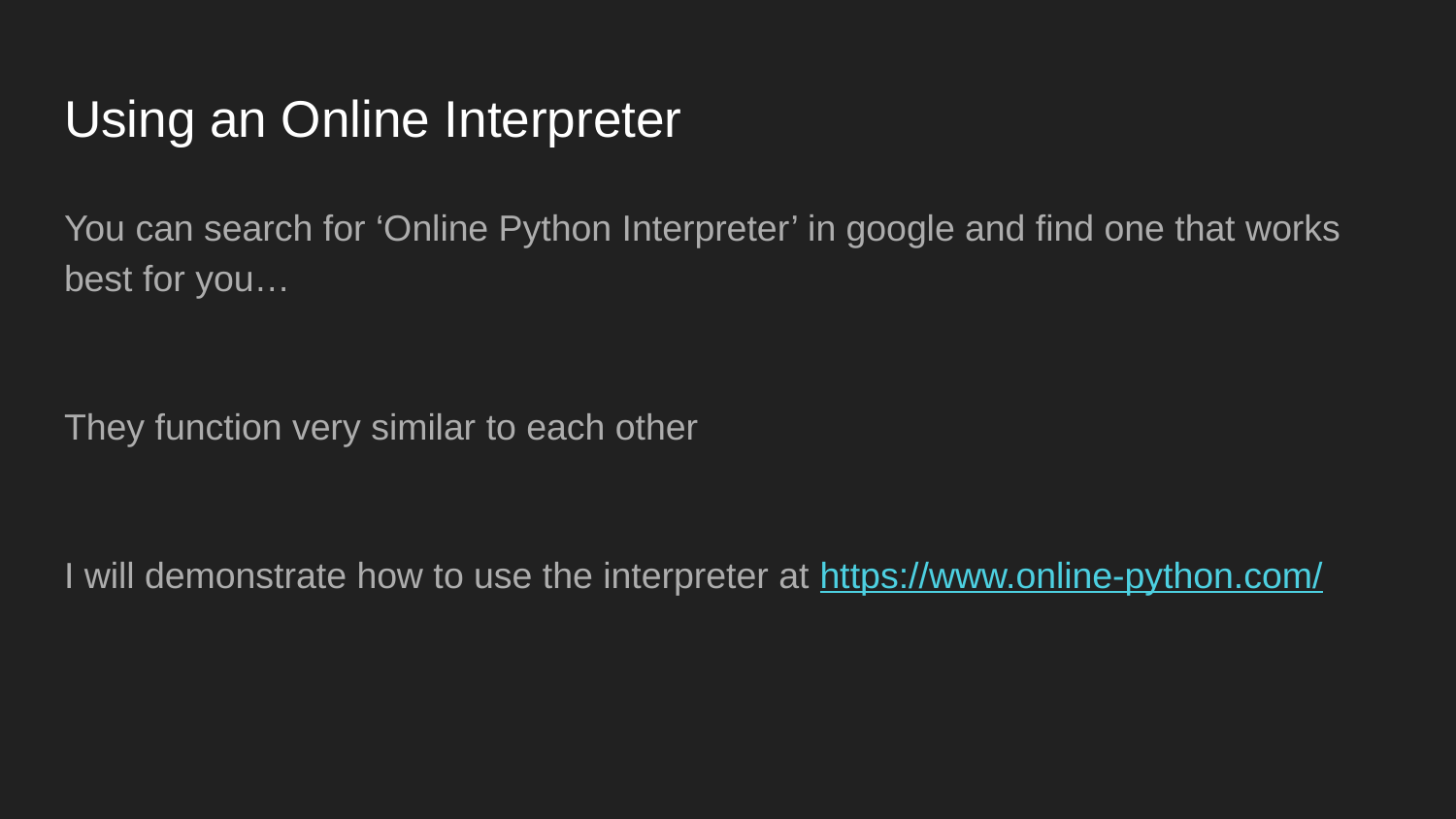

# Using an Online Interpreter
You can search for ‘Online Python Interpreter’ in google and find one that works best for you…

They function very similar to each other

I will demonstrate how to use the interpreter at https://www.online-python.com/